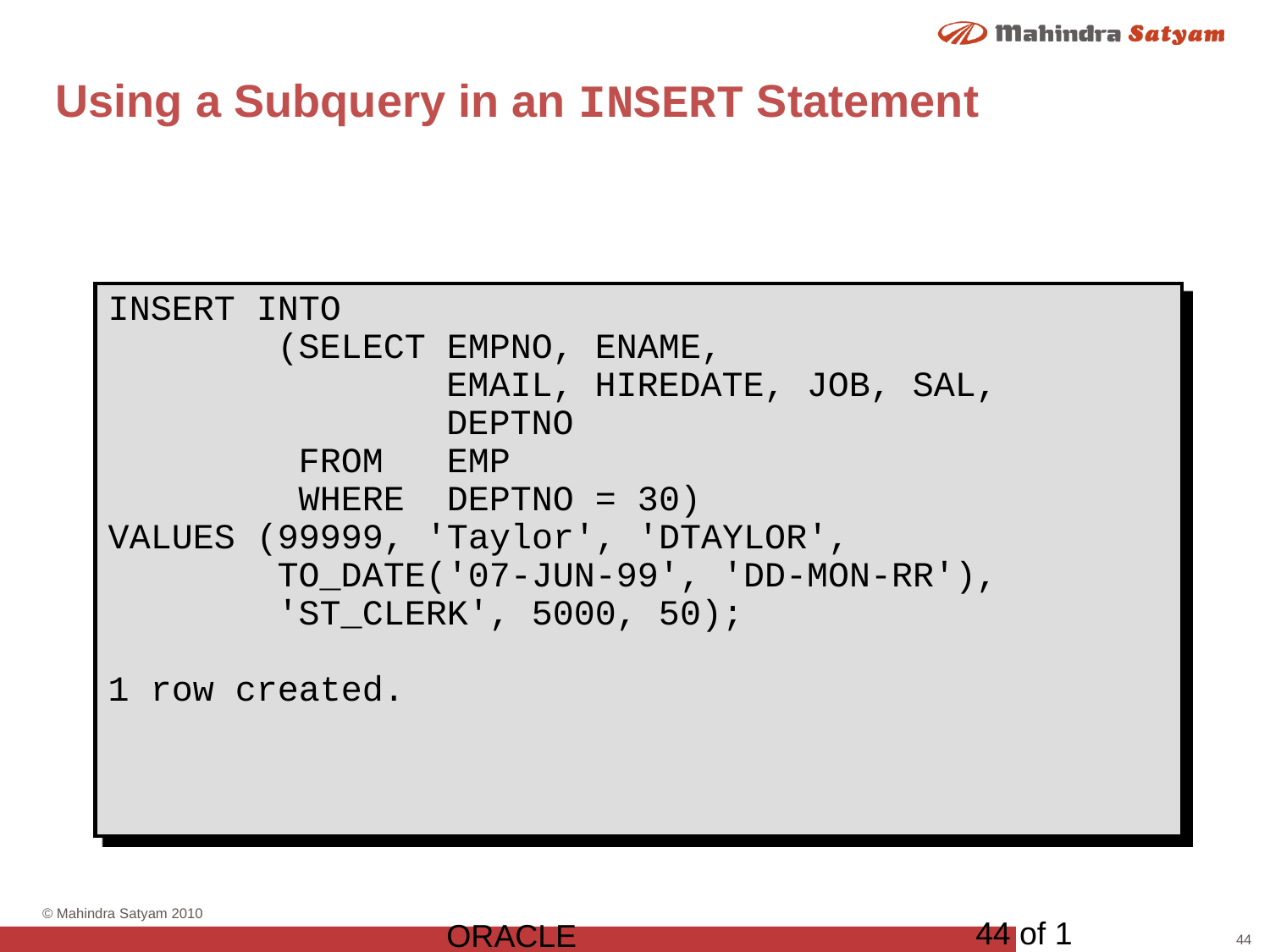

# Using a Subquery in an INSERT Statement
INSERT INTO
        (SELECT EMPNO, ENAME,
                EMAIL, HIREDATE, JOB, SAL,
                DEPTNO
         FROM   EMP
         WHERE  DEPTNO = 30)
VALUES (99999, 'Taylor', 'DTAYLOR',
        TO_DATE('07-JUN-99', 'DD-MON-RR'),
        'ST_CLERK', 5000, 50);

1 row created.
44 of 1
ORACLE